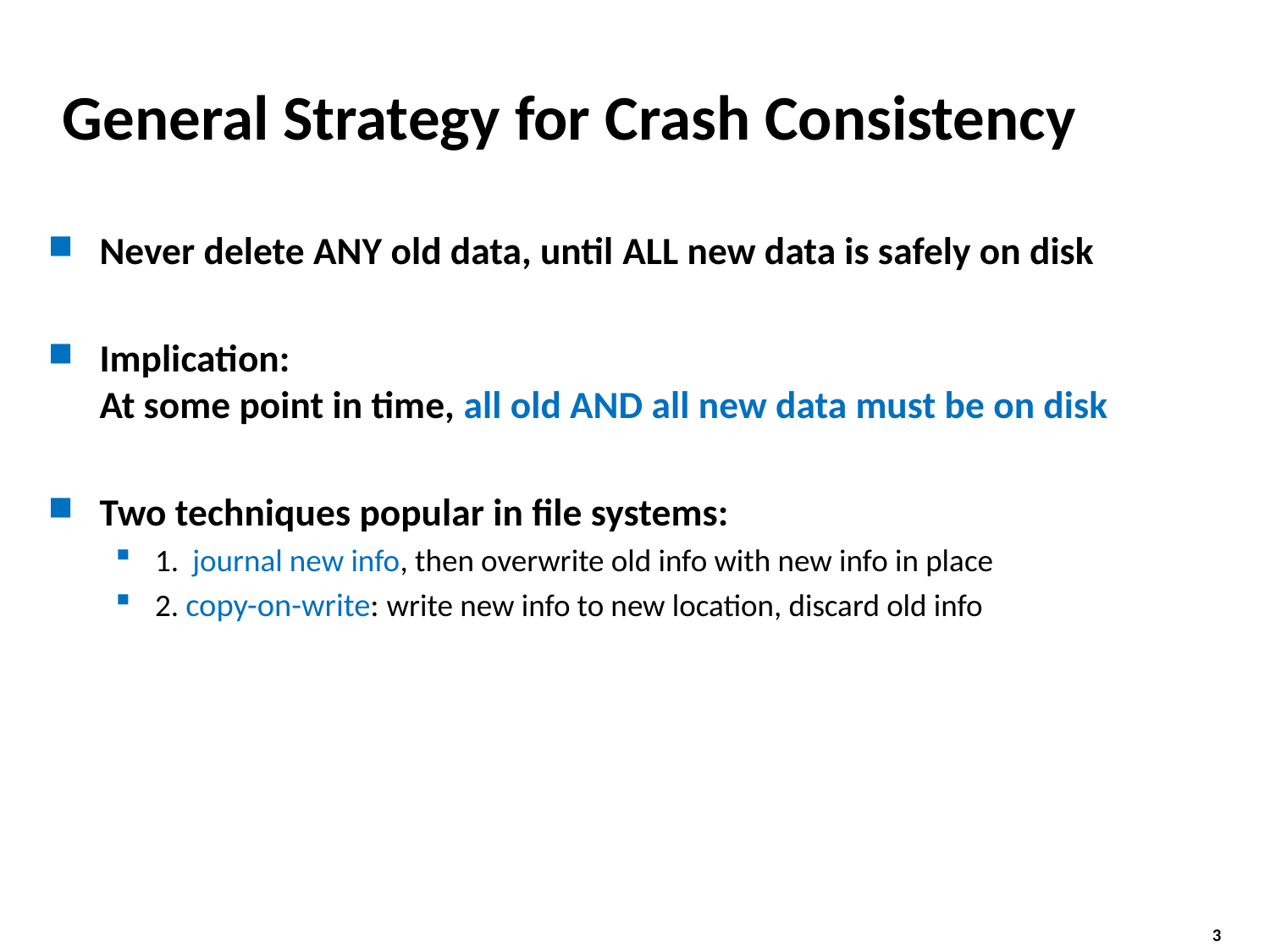

# General Strategy for Crash Consistency
Never delete ANY old data, until ALL new data is safely on disk

Implication:
At some point in time, all old AND all new data must be on disk

Two techniques popular in file systems:
1.  journal new info, then overwrite old info with new info in place
2. copy-on-write: write new info to new location, discard old info